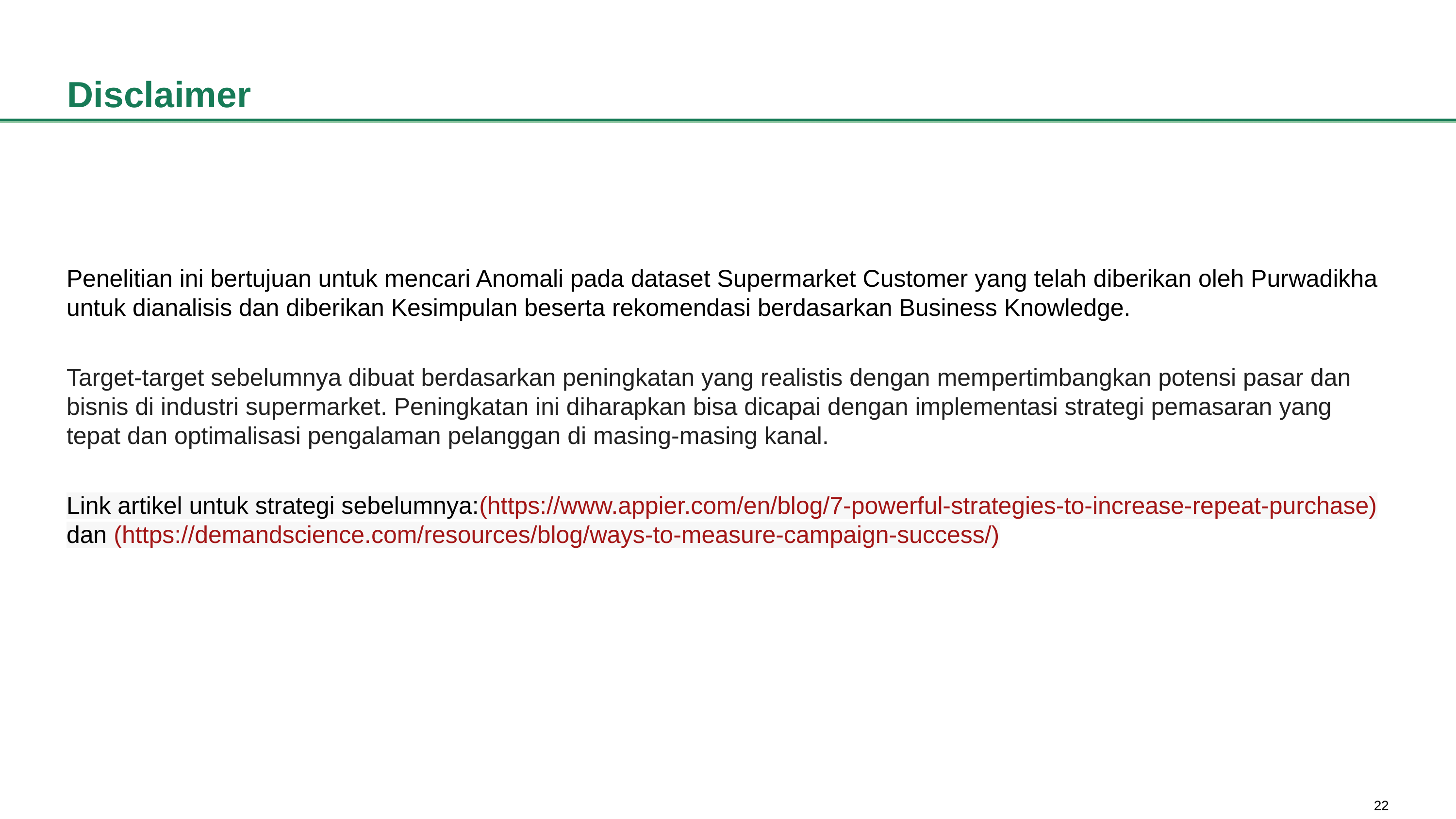

# Disclaimer
Penelitian ini bertujuan untuk mencari Anomali pada dataset Supermarket Customer yang telah diberikan oleh Purwadikha untuk dianalisis dan diberikan Kesimpulan beserta rekomendasi berdasarkan Business Knowledge.

Target-target sebelumnya dibuat berdasarkan peningkatan yang realistis dengan mempertimbangkan potensi pasar dan bisnis di industri supermarket. Peningkatan ini diharapkan bisa dicapai dengan implementasi strategi pemasaran yang tepat dan optimalisasi pengalaman pelanggan di masing-masing kanal.

Link artikel untuk strategi sebelumnya:(https://www.appier.com/en/blog/7-powerful-strategies-to-increase-repeat-purchase) dan (https://demandscience.com/resources/blog/ways-to-measure-campaign-success/)